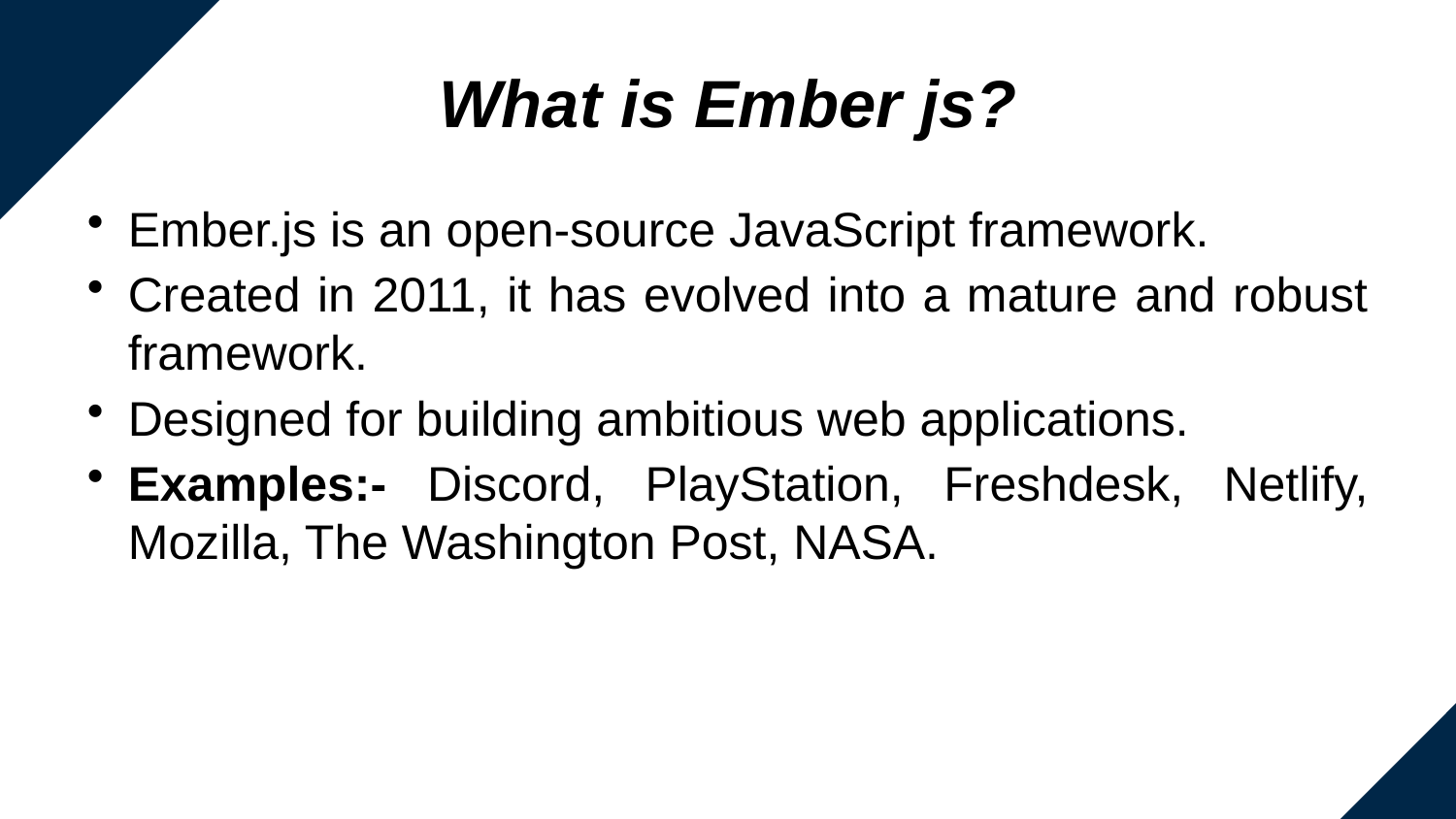

# What is Ember js?
Ember.js is an open-source JavaScript framework.
Created in 2011, it has evolved into a mature and robust framework.
Designed for building ambitious web applications.
Examples:- Discord, PlayStation, Freshdesk, Netlify, Mozilla, The Washington Post, NASA.